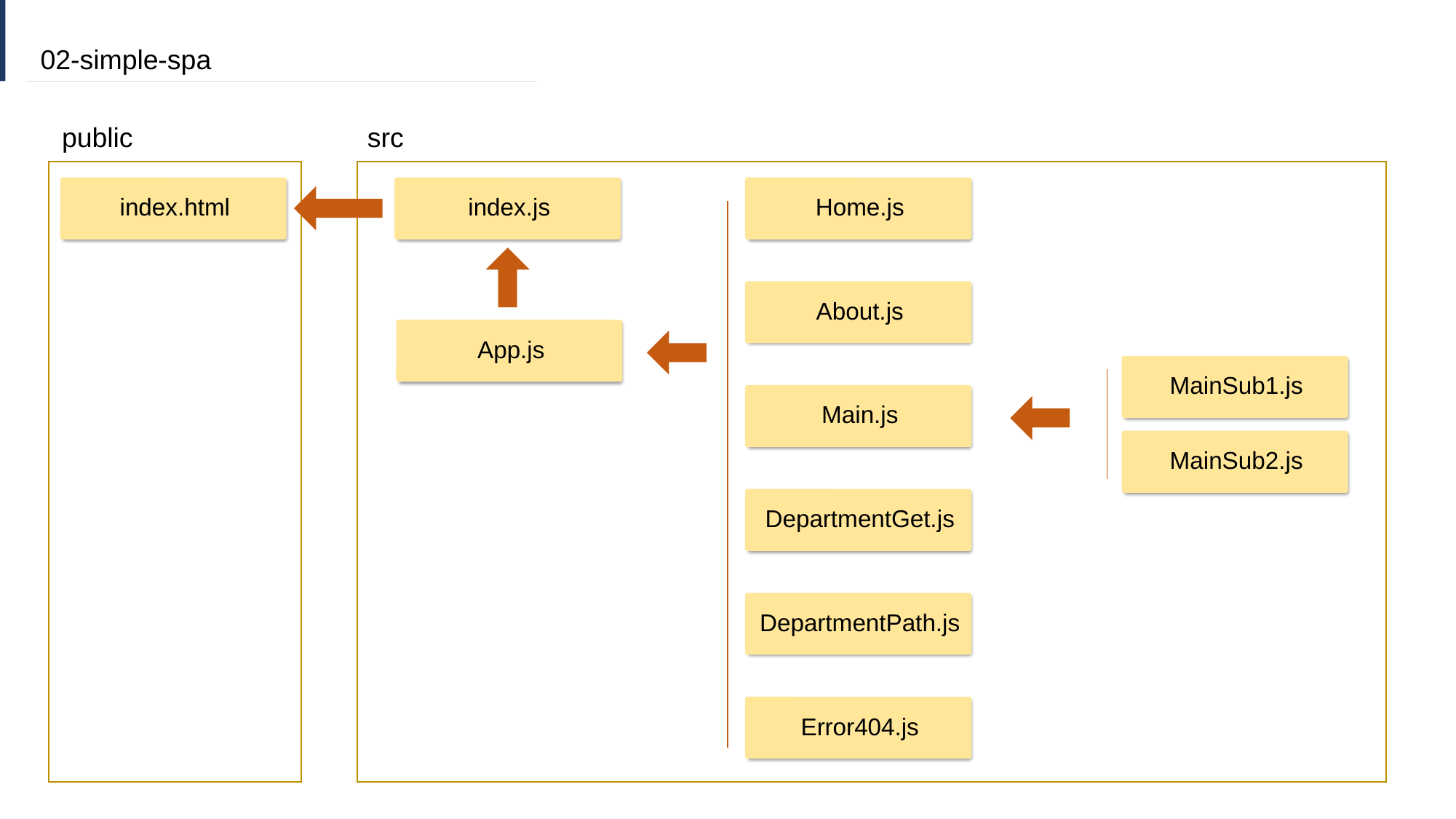

02-simple-spa
public
src

index.html

index.js

Home.js

About.js

App.js

MainSub1.js

Main.js

MainSub2.js

DepartmentGet.js

DepartmentPath.js

Error404.js